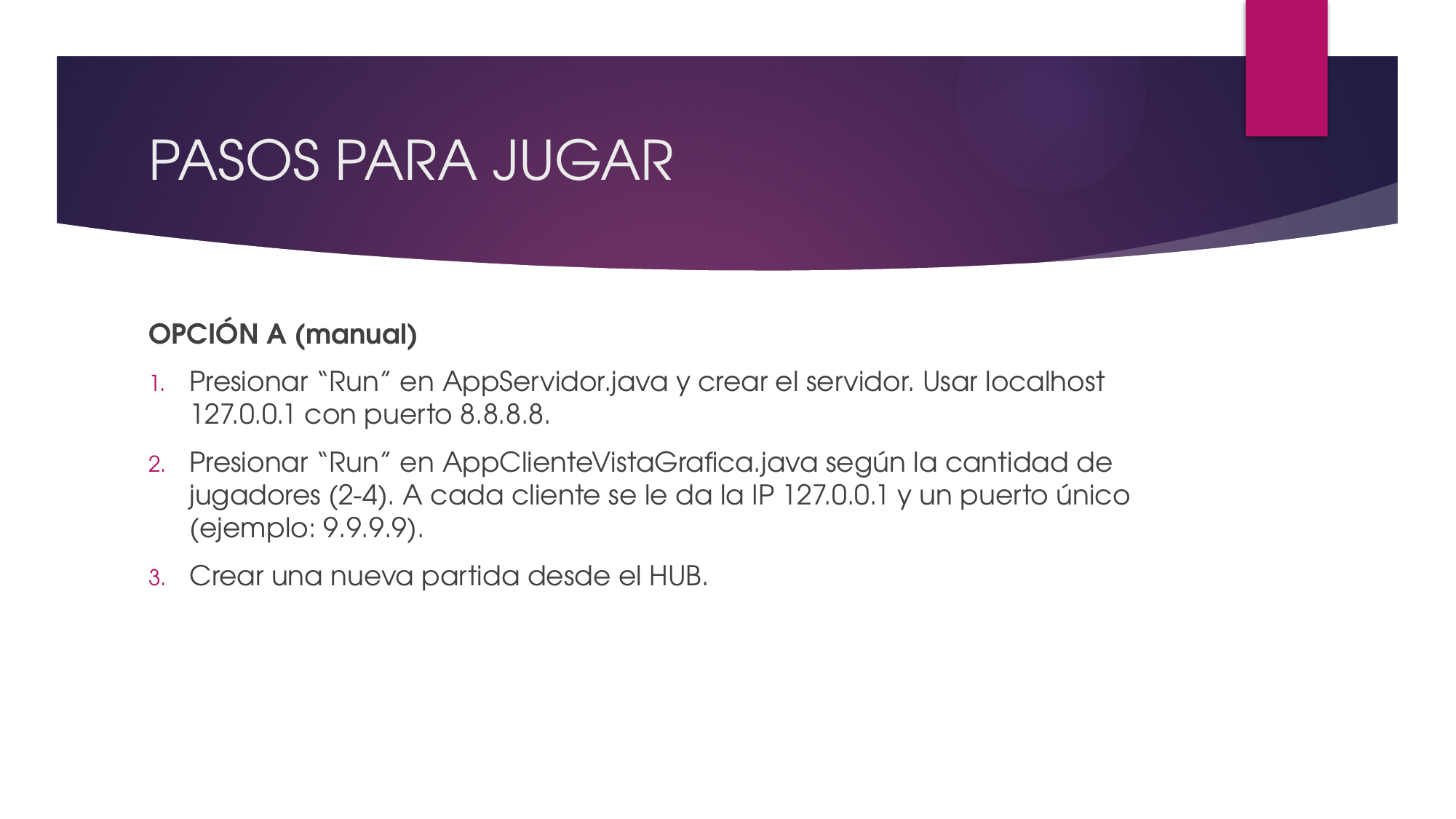

# PASOS PARA JUGAR
OPCIÓN A (manual)
Presionar “Run” en AppServidor.java y crear el servidor. Usar localhost 127.0.0.1 con puerto 8.8.8.8.
Presionar “Run” en AppClienteVistaGrafica.java según la cantidad de jugadores (2-4). A cada cliente se le da la IP 127.0.0.1 y un puerto único (ejemplo: 9.9.9.9).
Crear una nueva partida desde el HUB.